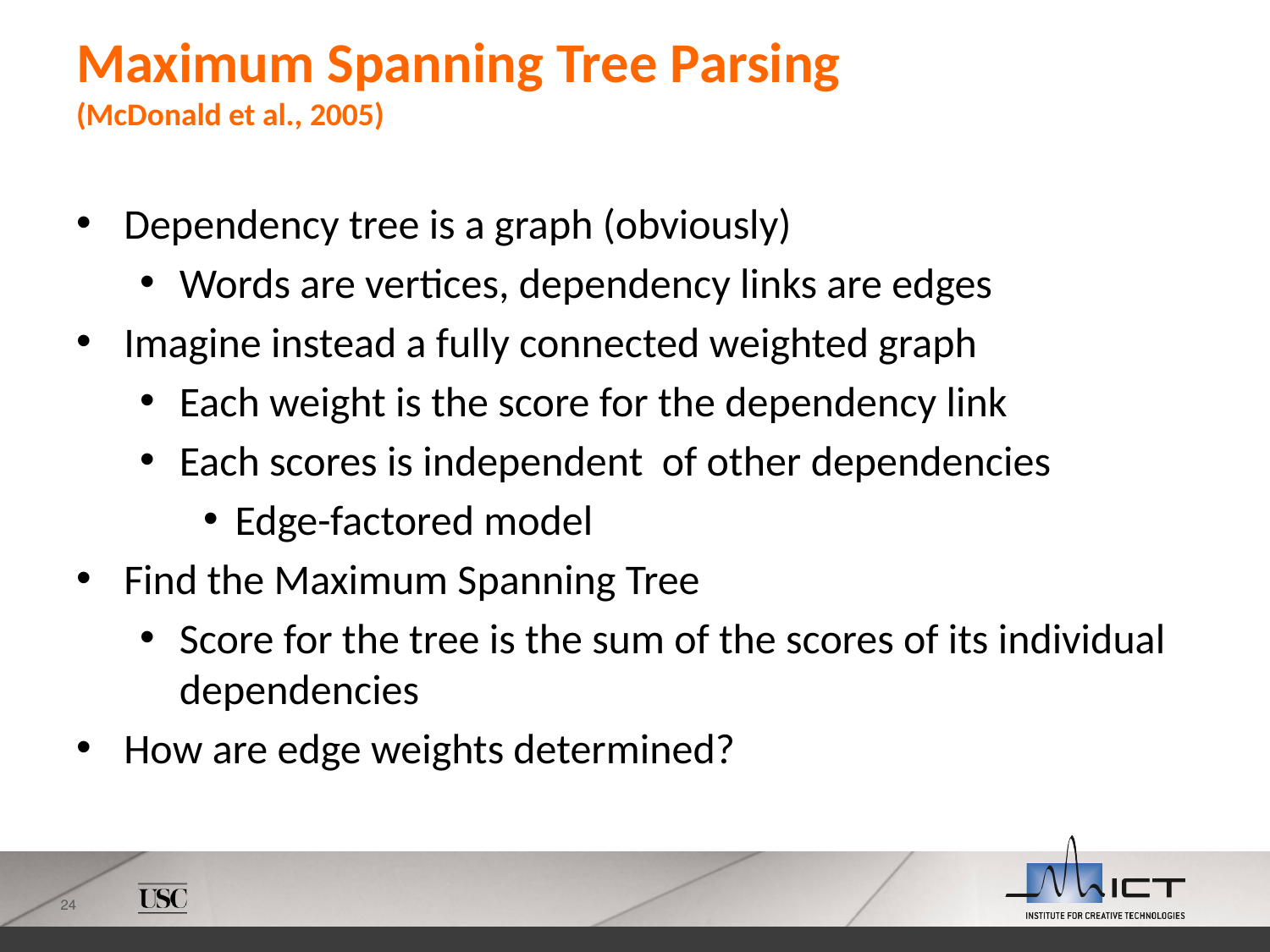

# Maximum Spanning Tree Parsing (McDonald et al., 2005)
Dependency tree is a graph (obviously)
Words are vertices, dependency links are edges
Imagine instead a fully connected weighted graph
Each weight is the score for the dependency link
Each scores is independent  of other dependencies
Edge-factored model
Find the Maximum Spanning Tree
Score for the tree is the sum of the scores of its individual dependencies
How are edge weights determined?